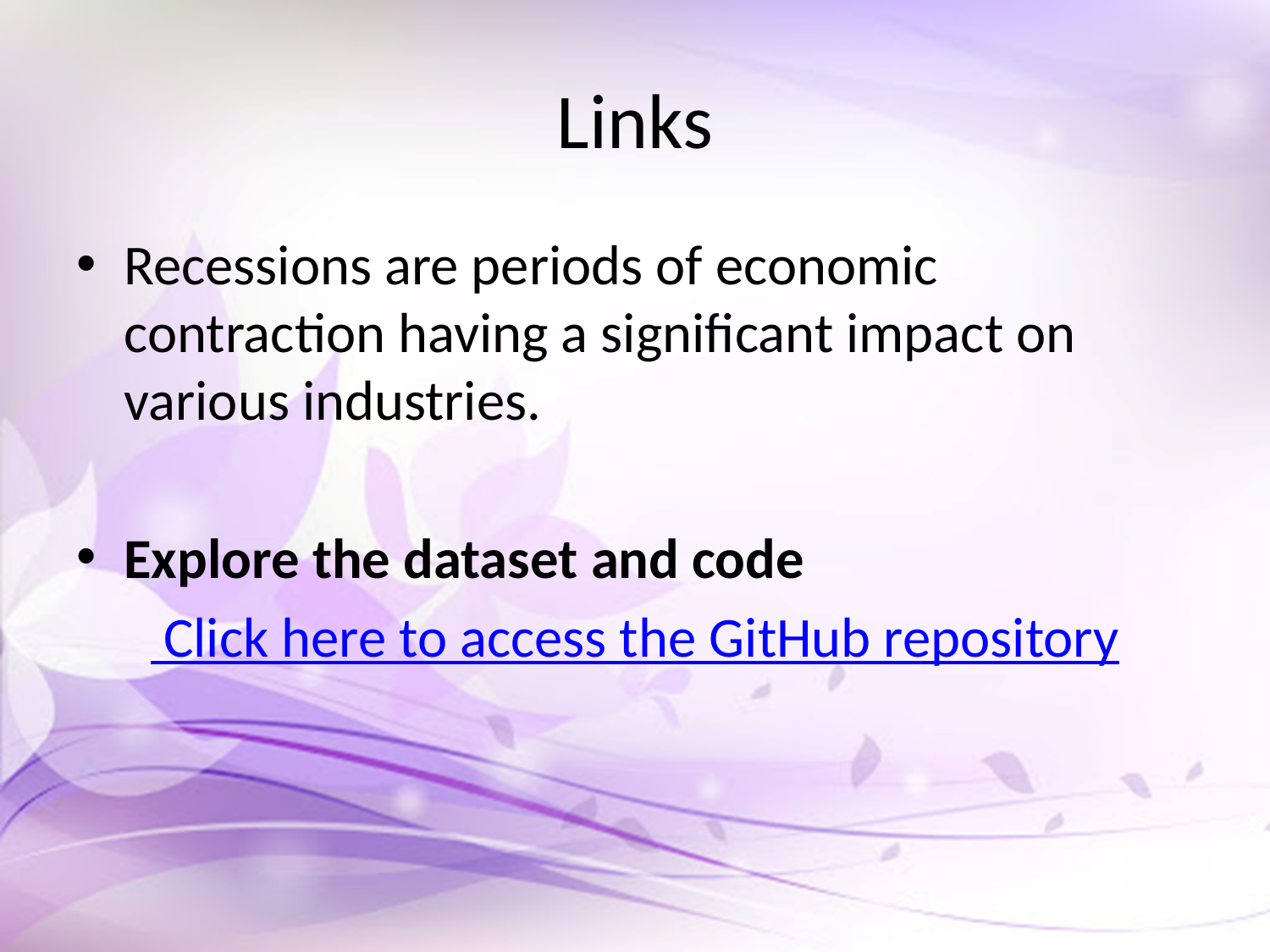

# Links
Recessions are periods of economic contraction having a significant impact on various industries.

Explore the dataset and code
 Click here to access the GitHub repository